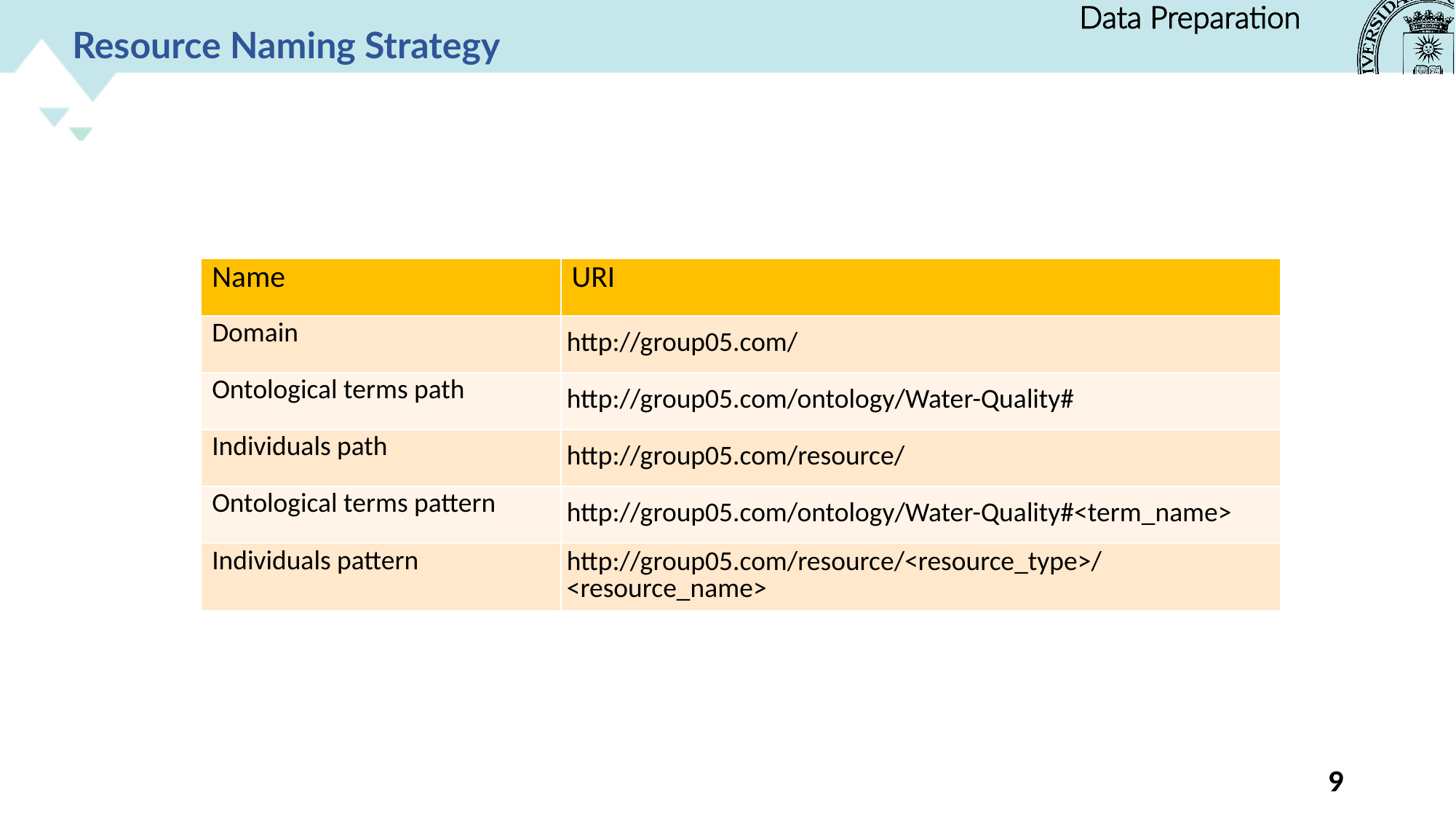

Data Preparation
Resource Naming Strategy
| Name | URI |
| --- | --- |
| Domain | http://group05.com/ |
| Ontological terms path | http://group05.com/ontology/Water-Quality# |
| Individuals path | http://group05.com/resource/ |
| Ontological terms pattern | http://group05.com/ontology/Water-Quality#<term\_name> |
| Individuals pattern | http://group05.com/resource/<resource\_type>/<resource\_name> |
9